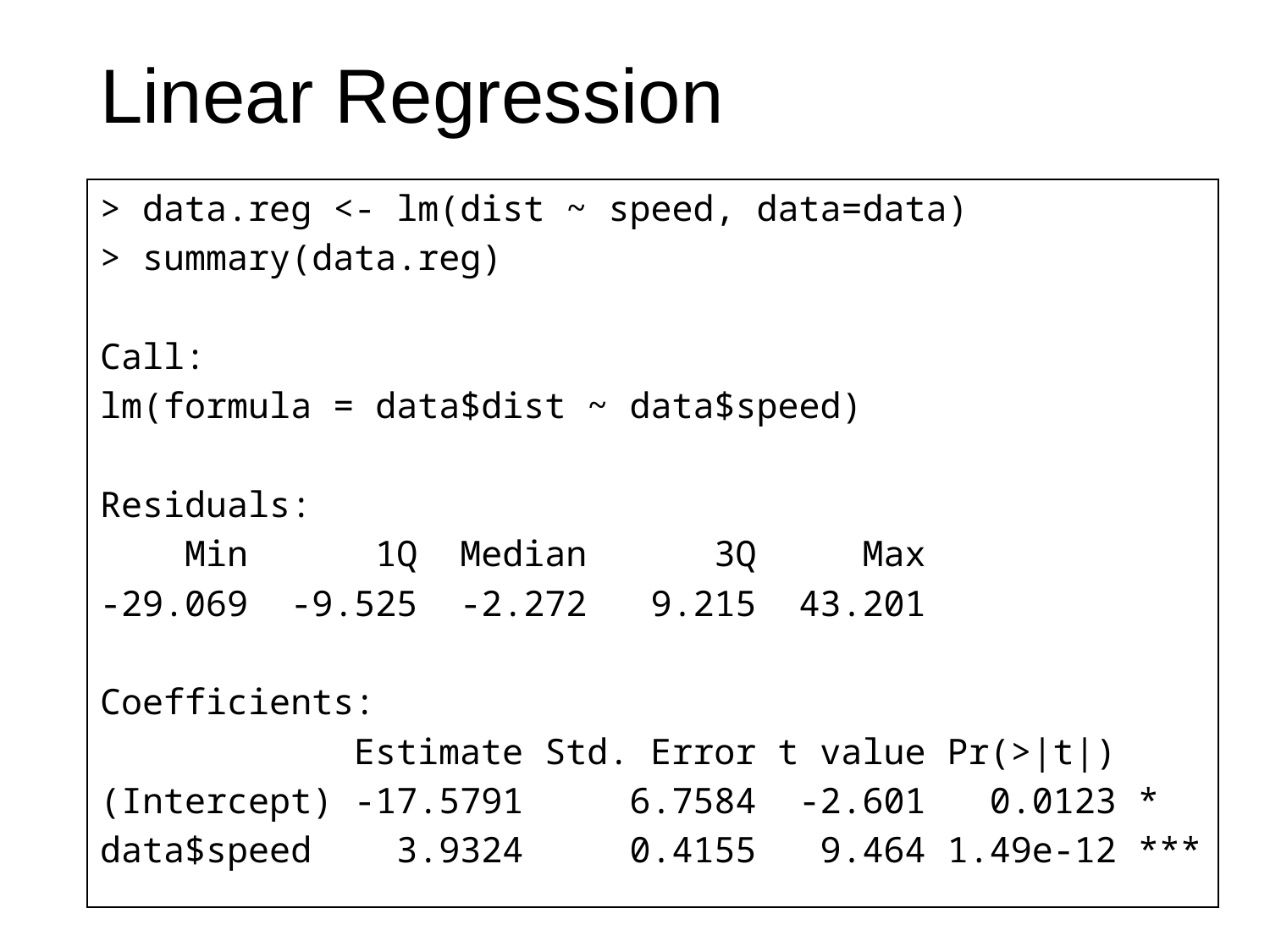

# Linear Regression
> data.reg <- lm(dist ~ speed, data=data)
> summary(data.reg)

Call:
lm(formula = data$dist ~ data$speed)

Residuals:
    Min      1Q  Median      3Q     Max
-29.069  -9.525  -2.272   9.215  43.201

Coefficients:
            Estimate Std. Error t value Pr(>|t|)
(Intercept) -17.5791     6.7584  -2.601   0.0123 *
data$speed    3.9324     0.4155   9.464 1.49e-12 ***